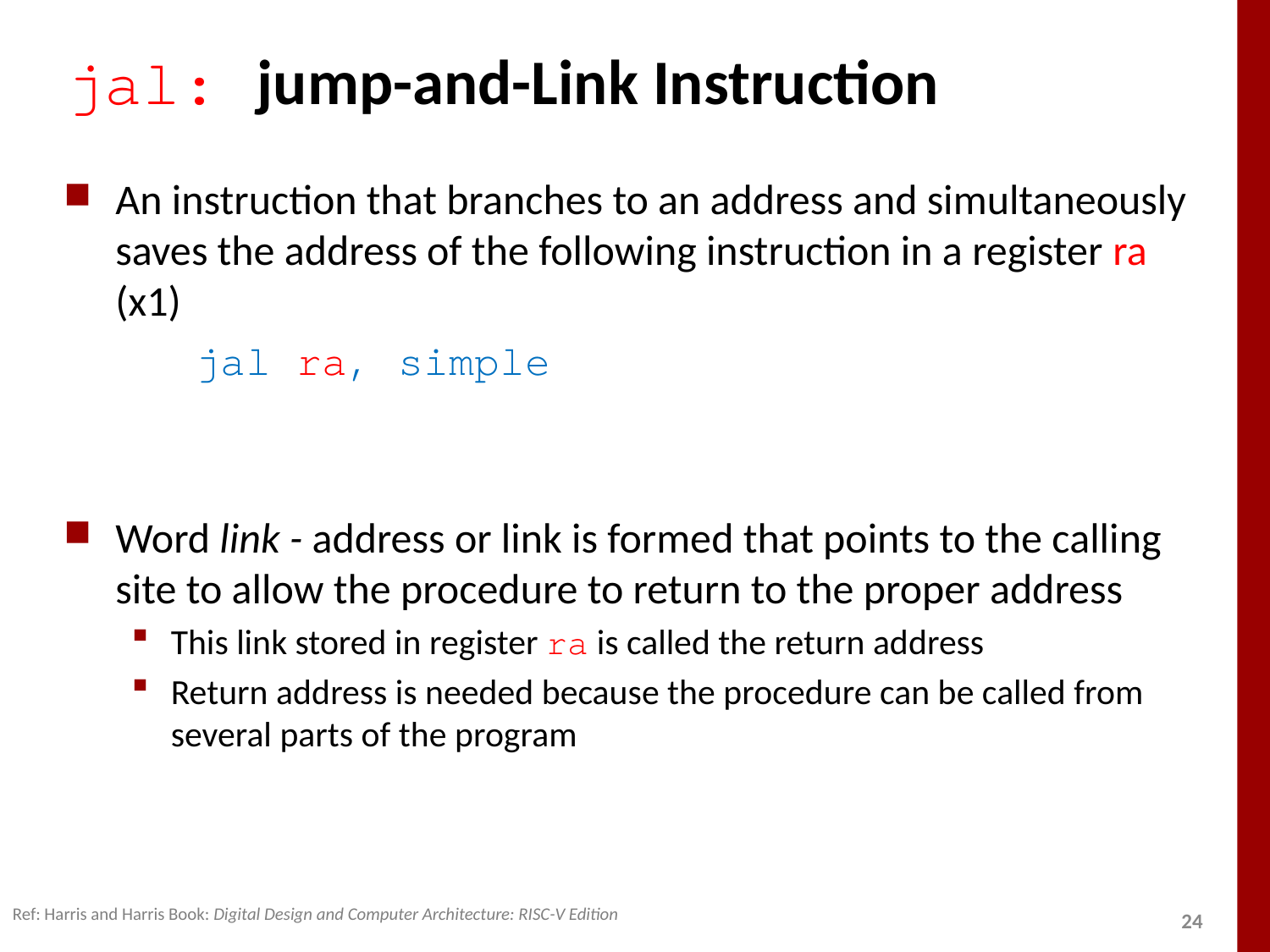

# jal: jump-and-Link Instruction
An instruction that branches to an address and simultaneously saves the address of the following instruction in a register ra (x1)
	jal ra, simple

Word link - address or link is formed that points to the calling site to allow the procedure to return to the proper address
This link stored in register ra is called the return address
Return address is needed because the procedure can be called from several parts of the program

Ref: Harris and Harris Book: Digital Design and Computer Architecture: RISC-V Edition